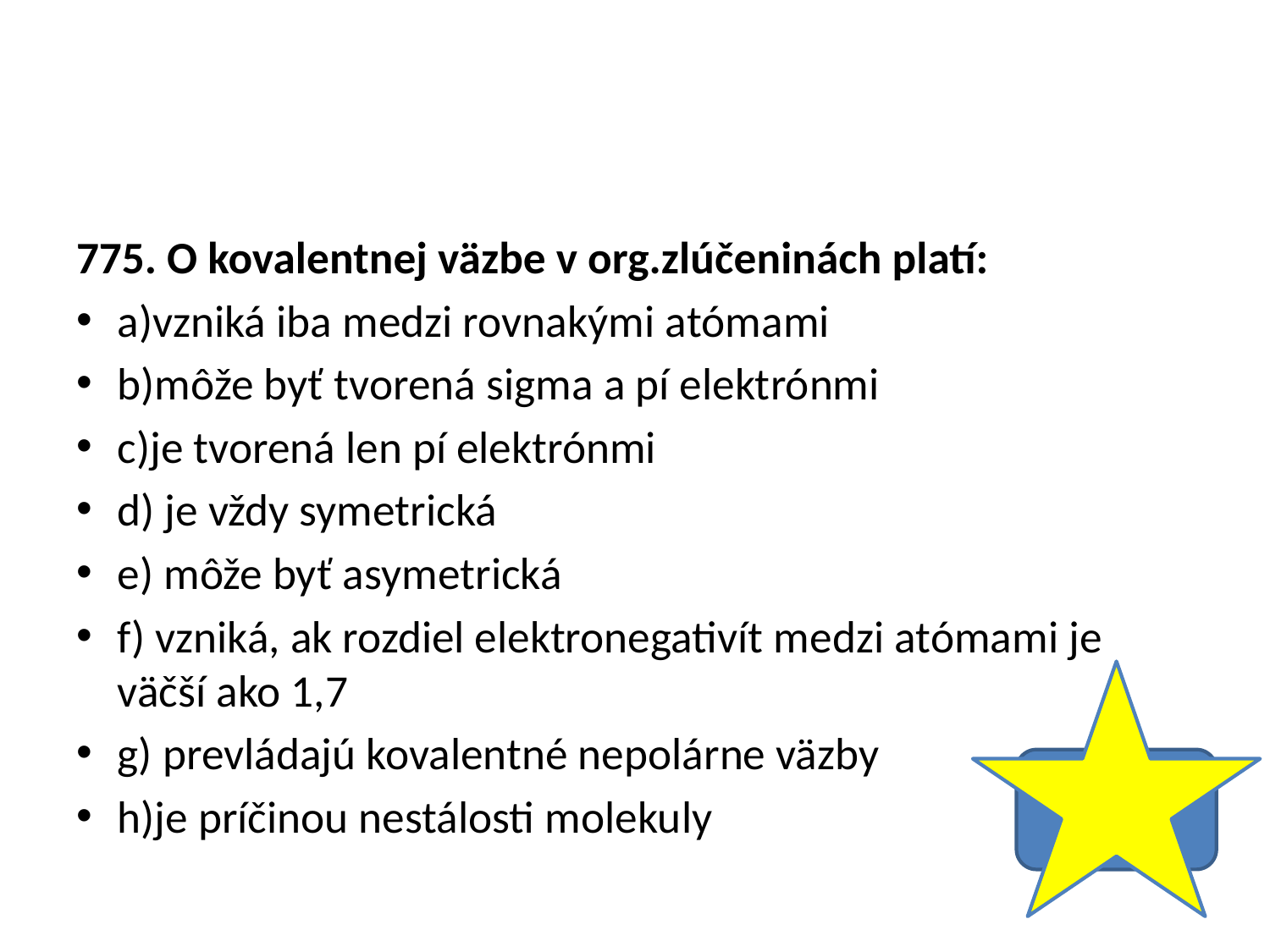

#
775. O kovalentnej väzbe v org.zlúčeninách platí:
a)vzniká iba medzi rovnakými atómami
b)môže byť tvorená sigma a pí elektrónmi
c)je tvorená len pí elektrónmi
d) je vždy symetrická
e) môže byť asymetrická
f) vzniká, ak rozdiel elektronegativít medzi atómami je väčší ako 1,7
g) prevládajú kovalentné nepolárne väzby
h)je príčinou nestálosti molekuly

B,E,G